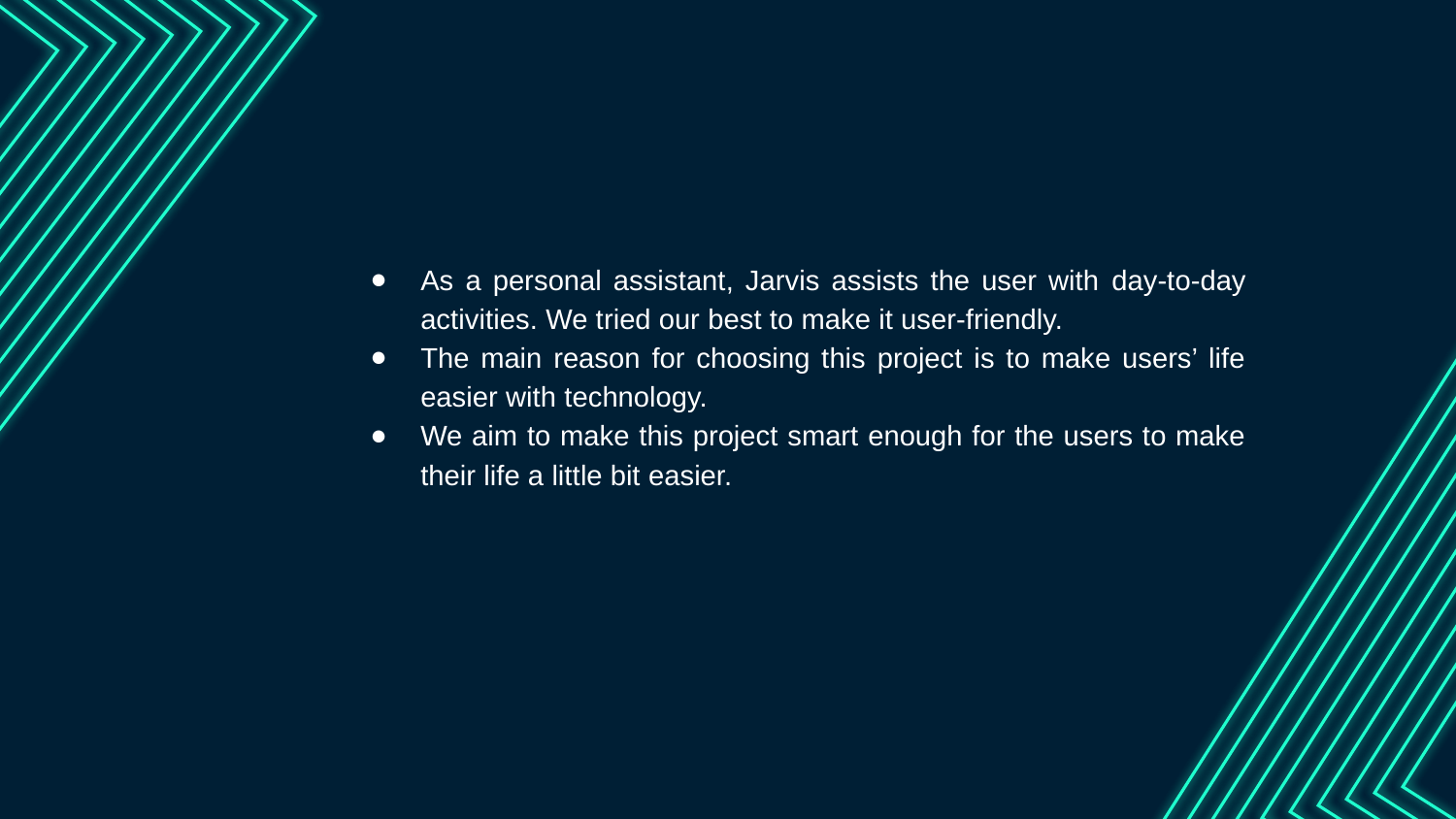

As a personal assistant, Jarvis assists the user with ​day-to-day activities. We tried our best to make it user-friendly.
The main reason for choosing this project is to make users’ life easier with technology.
We aim to make this project smart enough for the users to make their life a little bit easier.